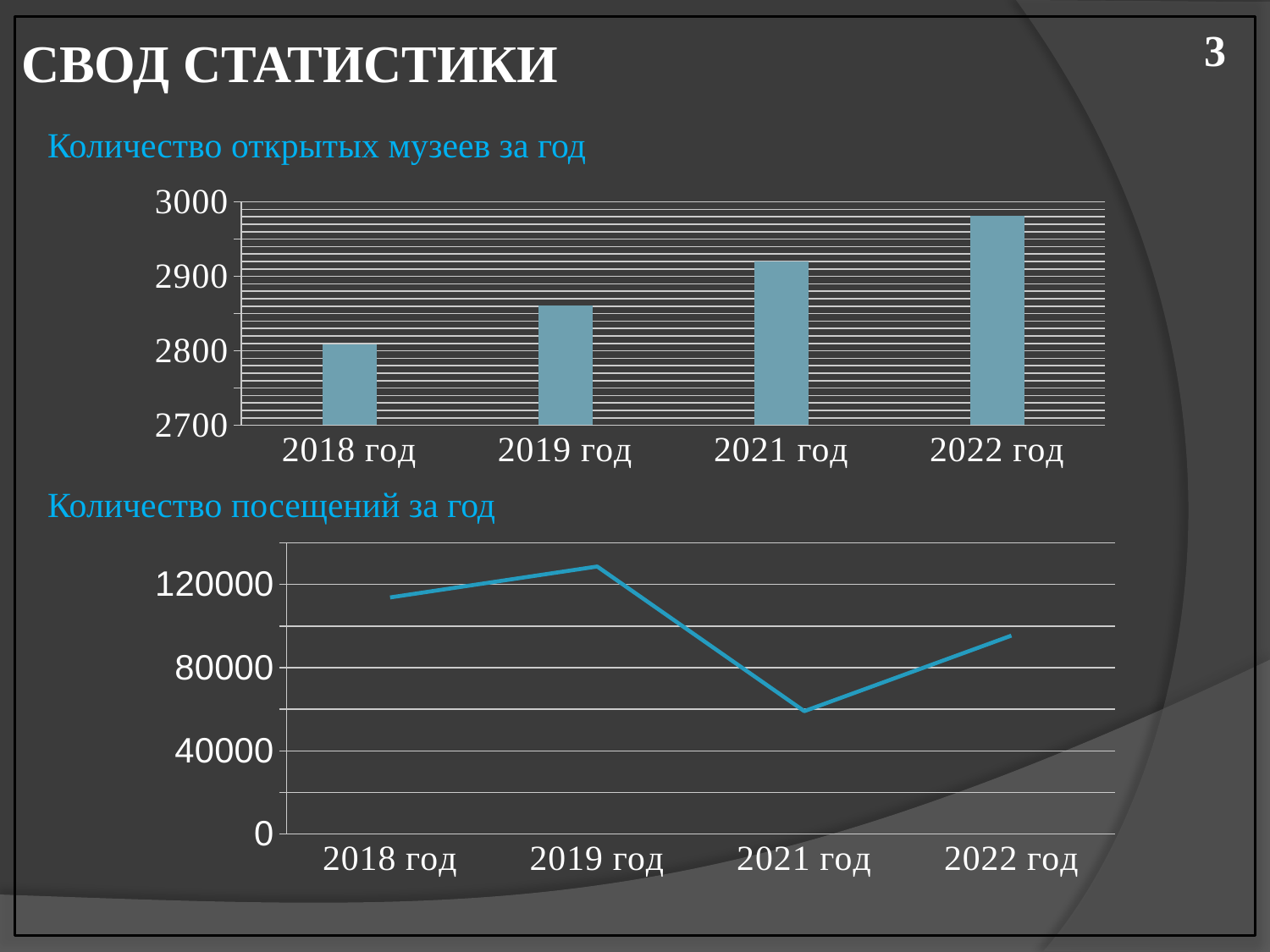

# СВОД СТАТИСТИКИ

3
Количество открытых музеев за год

### Chart

| Category | Ряд 1 |
|---|---|
| 2018 год | 2809.0 |
| 2019 год | 2861.0 |
| 2021 год | 2920.0 |
| 2022 год | 2981.0 |
Количество посещений за год

### Chart

| Category | Ряд 1 |
|---|---|
| 2018 год | 113781.0 |
| 2019 год | 128653.6 |
| 2021 год | 59079.4 |
| 2022 год | 95427.6 |